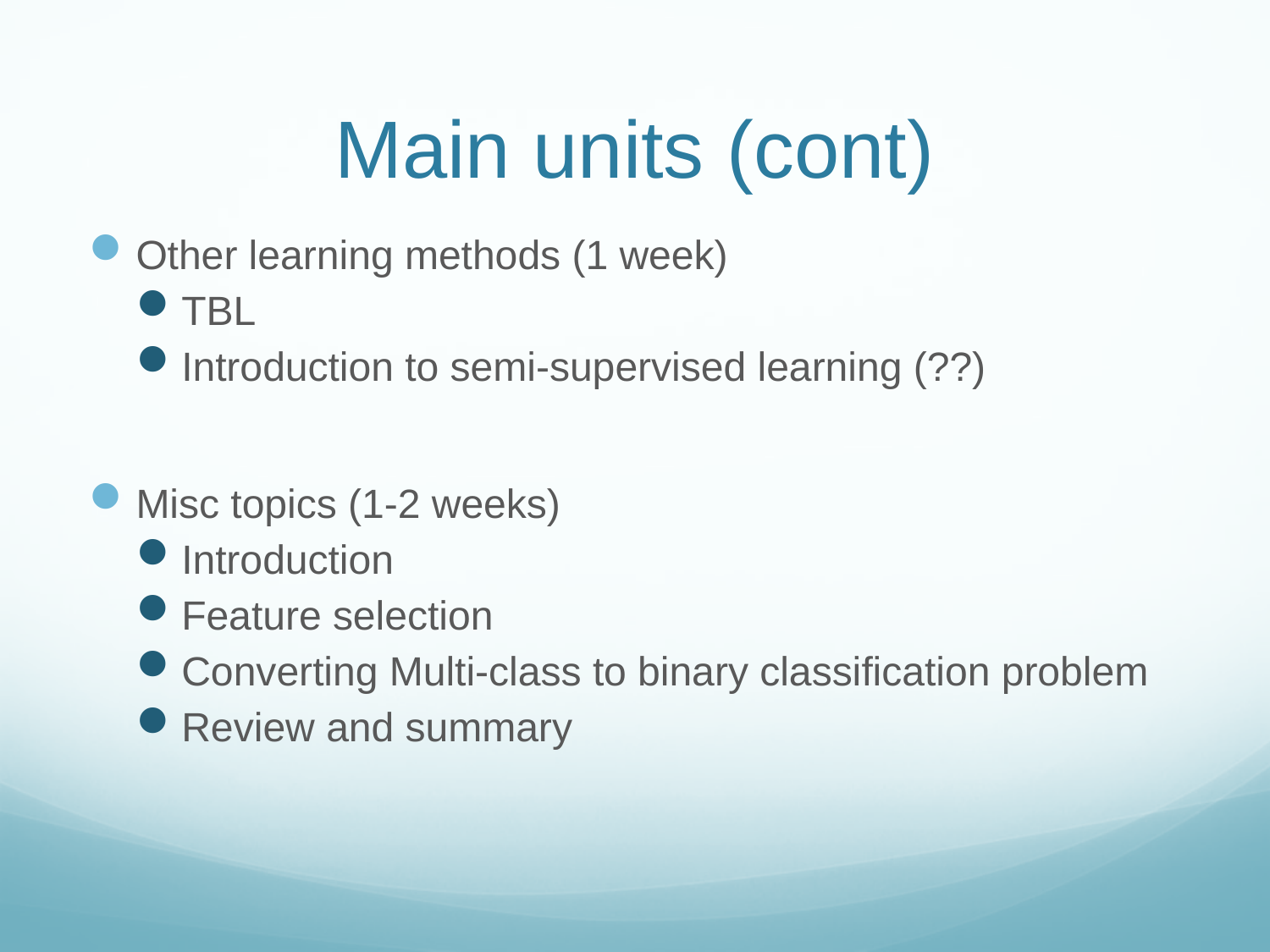

# Main units (cont)
Other learning methods (1 week)
TBL
Introduction to semi-supervised learning (??)

Misc topics (1-2 weeks)
Introduction
Feature selection
Converting Multi-class to binary classification problem
Review and summary